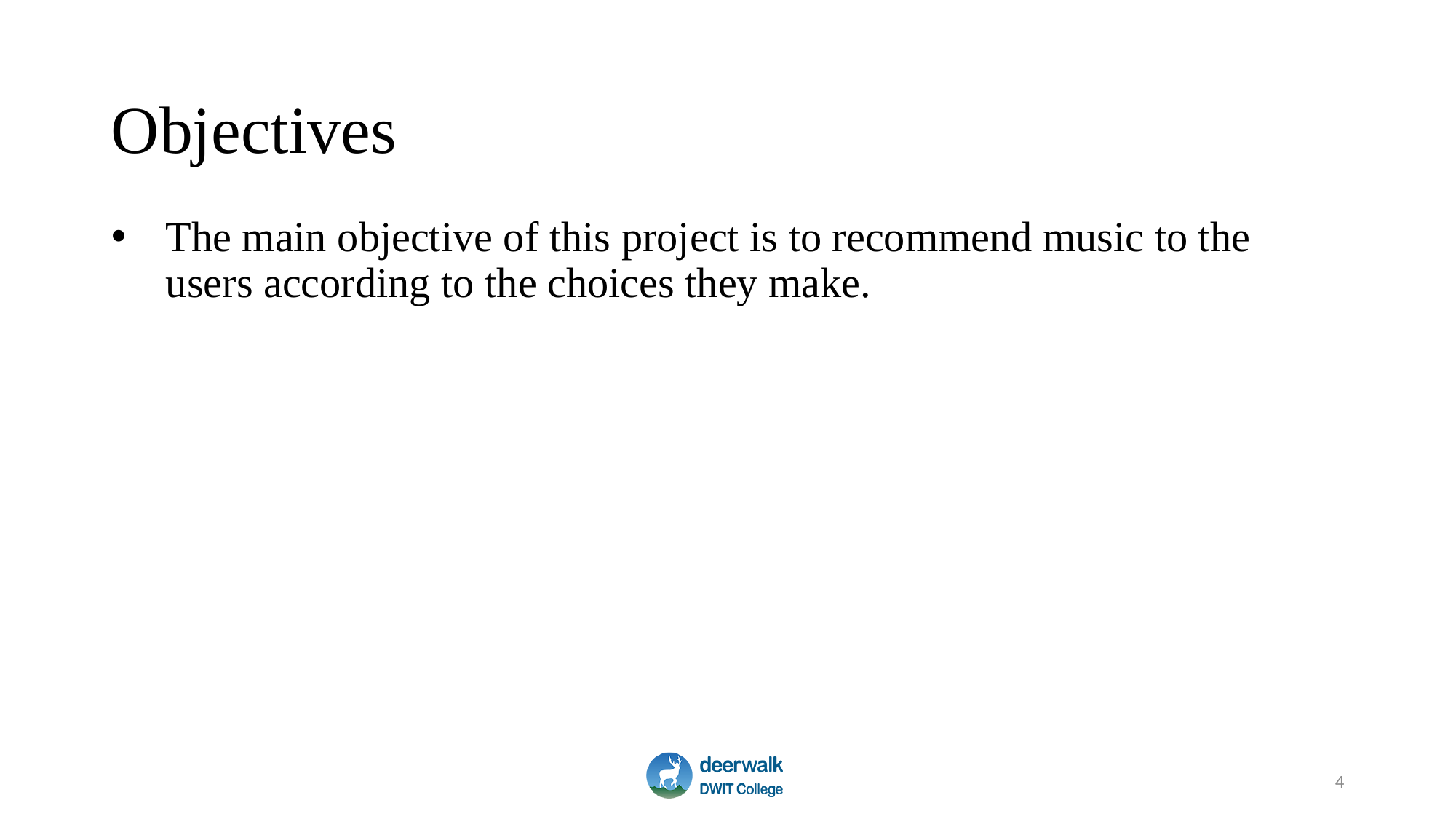

# Objectives
The main objective of this project is to recommend music to the users according to the choices they make.

4